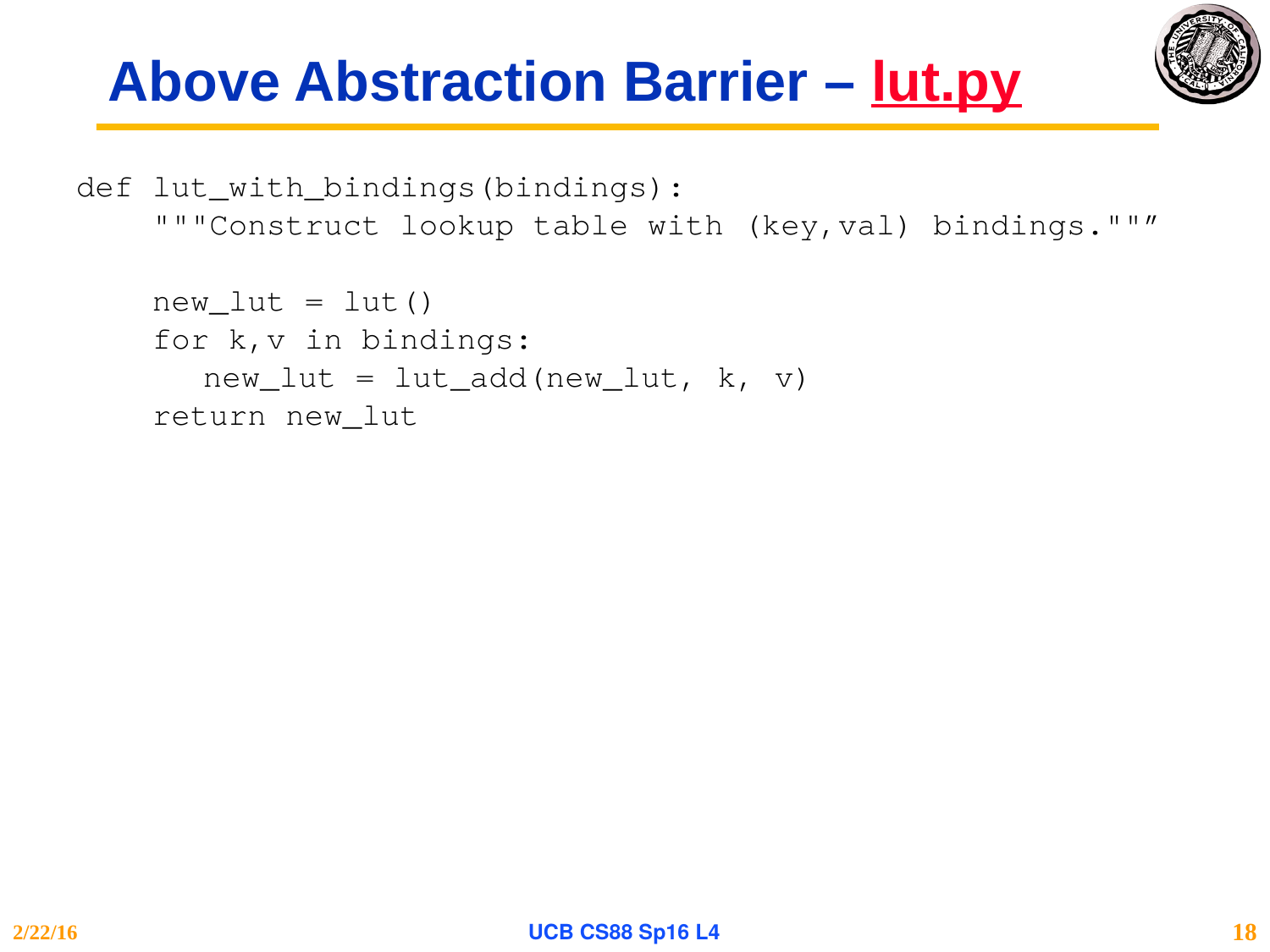

# Above Abstraction Barrier – lut.py
def lut_with_bindings(bindings):
    """Construct lookup table with (key,val) bindings.""”

    new_lut = lut()
    for k,v in bindings:
	new_lut = lut_add(new_lut, k, v)
    return new_lut
2/22/16
UCB CS88 Sp16 L4
18